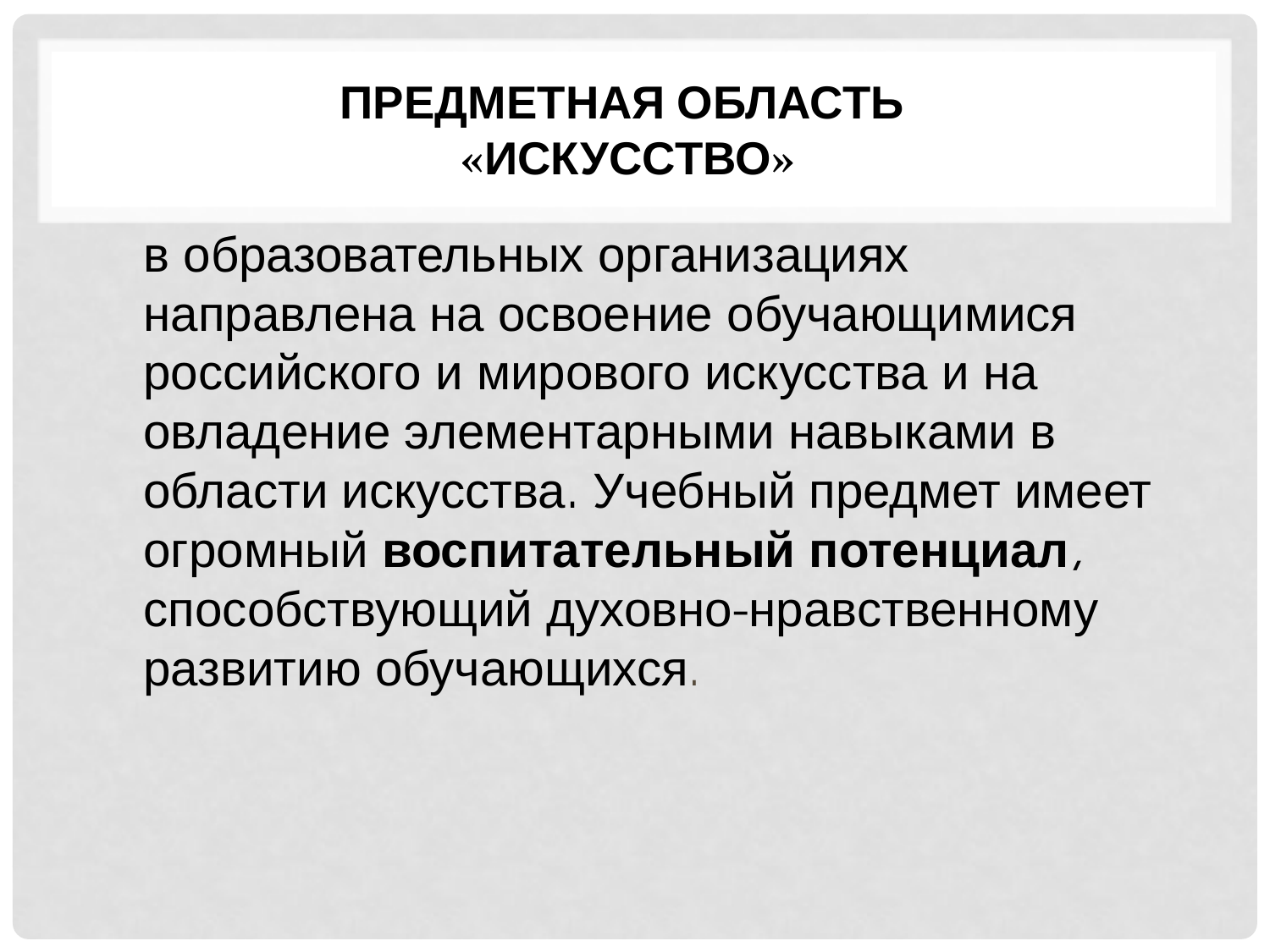

# ПРЕДМЕТНАЯ ОБЛАСТЬ «ИСКУССТВО»
в образовательных организациях направлена на освоение обучающимися российского и мирового искусства и на овладение элементарными навыками в области искусства. Учебный предмет имеет огромный воспитательный потенциал, способствующий духовно-нравственному развитию обучающихся.